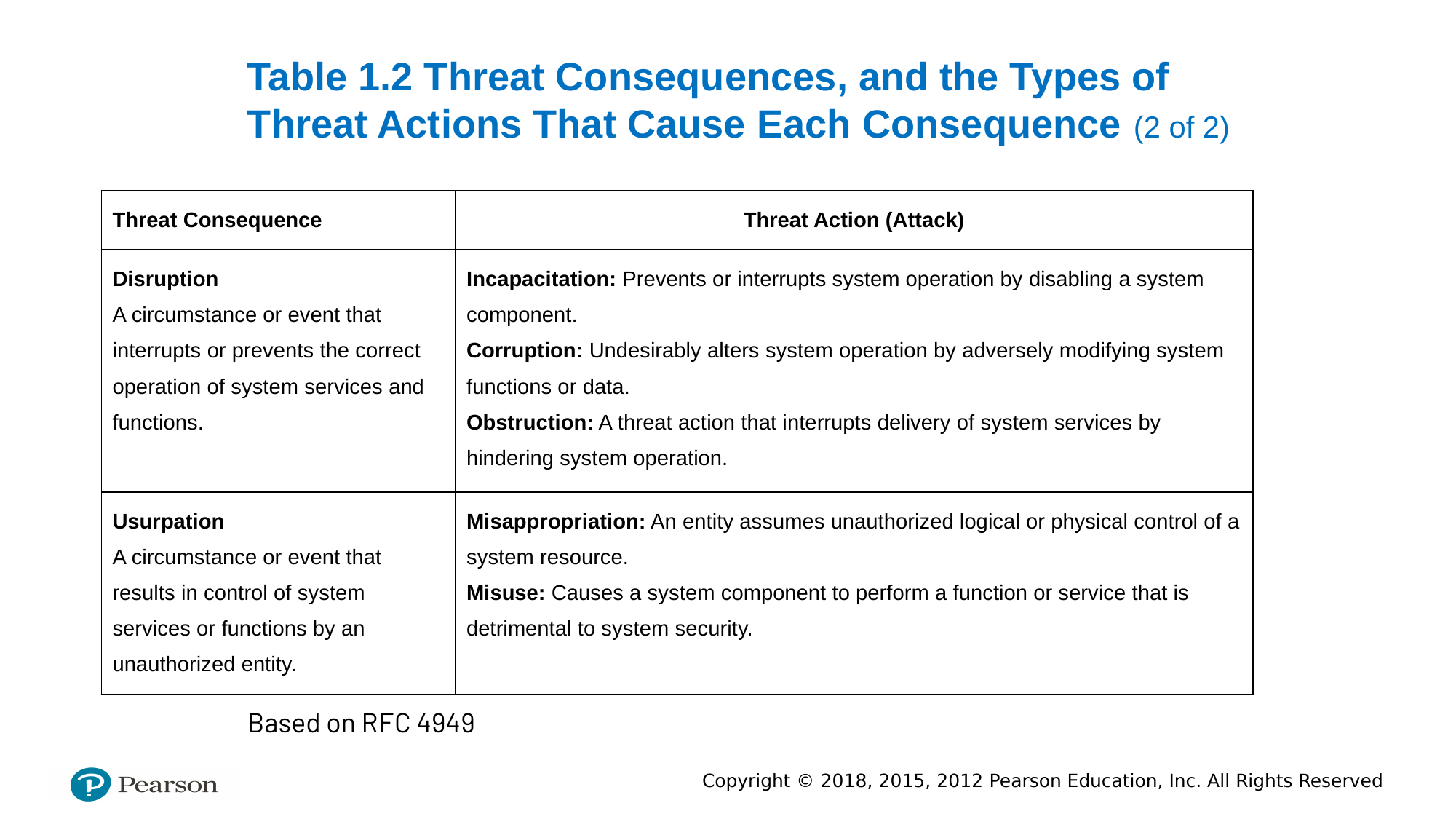

# Table 1.2 Threat Consequences, and the Types of Threat Actions That Cause Each Consequence (2 of 2)
| Threat Consequence | Threat Action (Attack) |
| --- | --- |
| Disruption A circumstance or event that interrupts or prevents the correct operation of system services and functions. | Incapacitation: Prevents or interrupts system operation by disabling a system component. Corruption: Undesirably alters system operation by adversely modifying system functions or data. Obstruction: A threat action that interrupts delivery of system services by hindering system operation. |
| Usurpation A circumstance or event that results in control of system services or functions by an unauthorized entity. | Misappropriation: An entity assumes unauthorized logical or physical control of a system resource. Misuse: Causes a system component to perform a function or service that is detrimental to system security. |
Based on R F C 4949